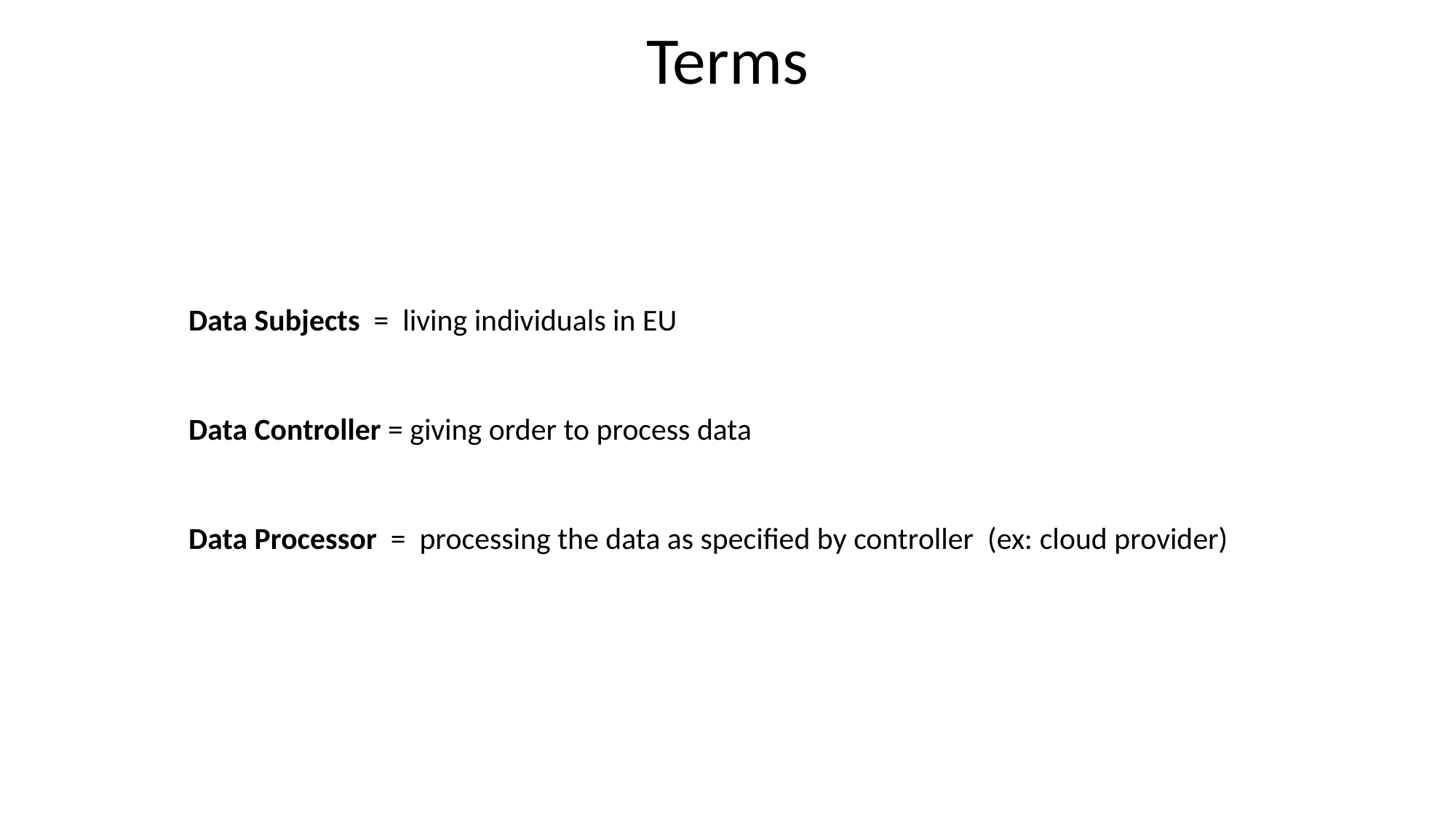

# Terms
Data Subjects  =  living individuals in EU

Data Controller = giving order to process data

Data Processor  =  processing the data as specified by controller  (ex: cloud provider)